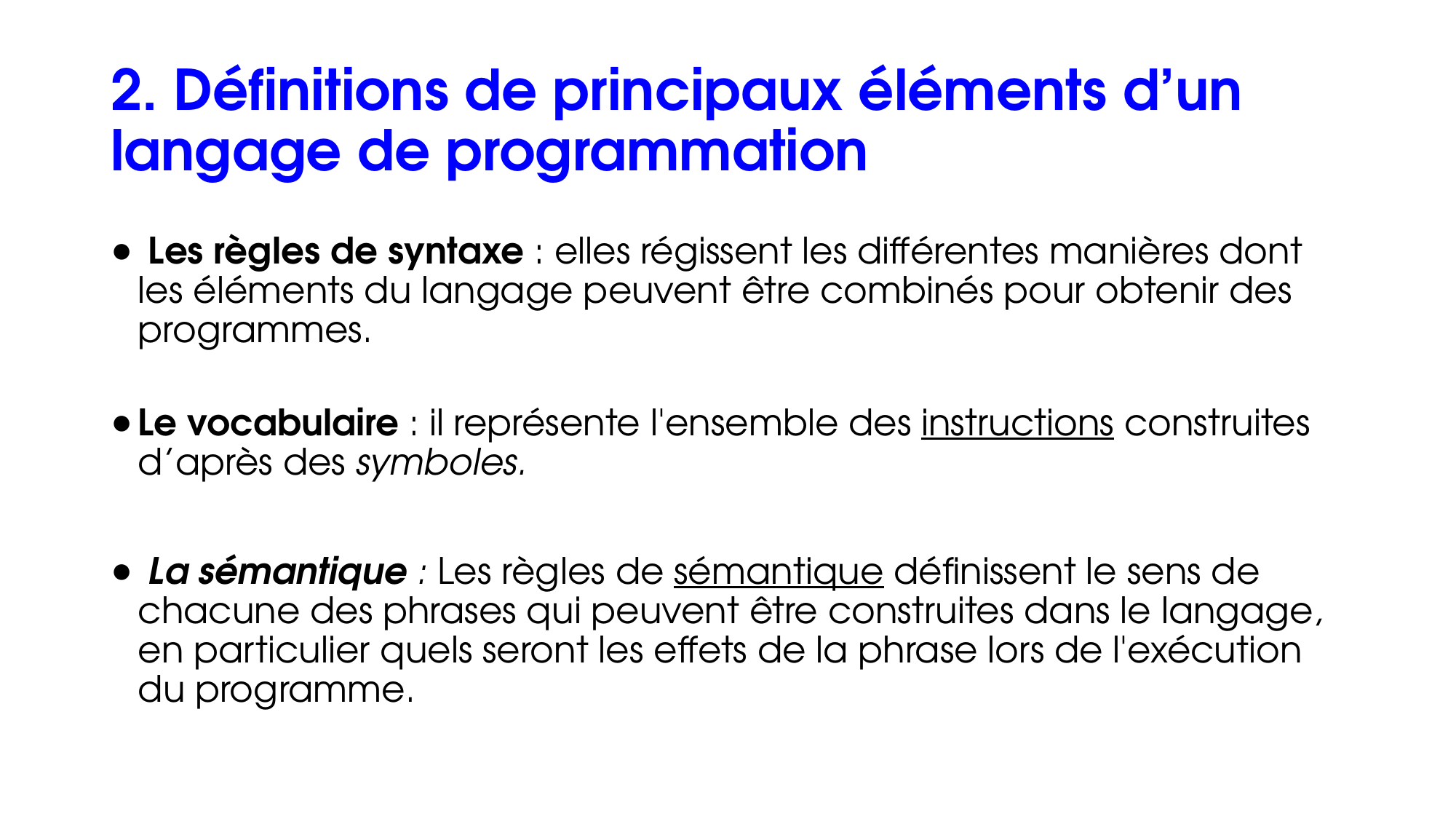

# 2. Définitions de principaux éléments d’un langage de programmation
 Les règles de syntaxe : elles régissent les différentes manières dont les éléments du langage peuvent être combinés pour obtenir des programmes.

Le vocabulaire : il représente l'ensemble des instructions construites d’après des symboles.

 La sémantique : Les règles de sémantique définissent le sens de chacune des phrases qui peuvent être construites dans le langage, en particulier quels seront les effets de la phrase lors de l'exécution du programme.